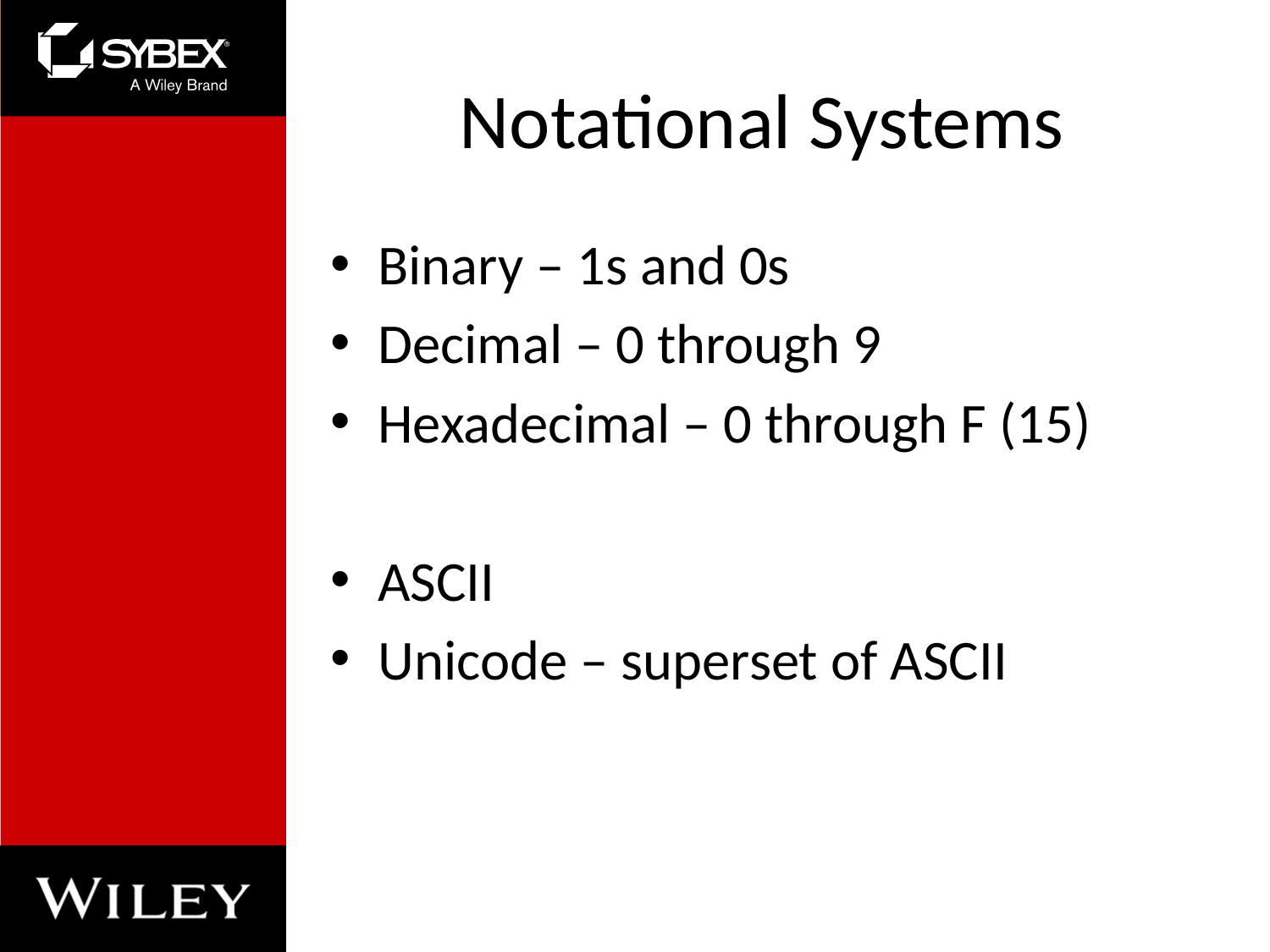

# Notational Systems
Binary – 1s and 0s
Decimal – 0 through 9
Hexadecimal – 0 through F (15)

ASCII
Unicode – superset of ASCII